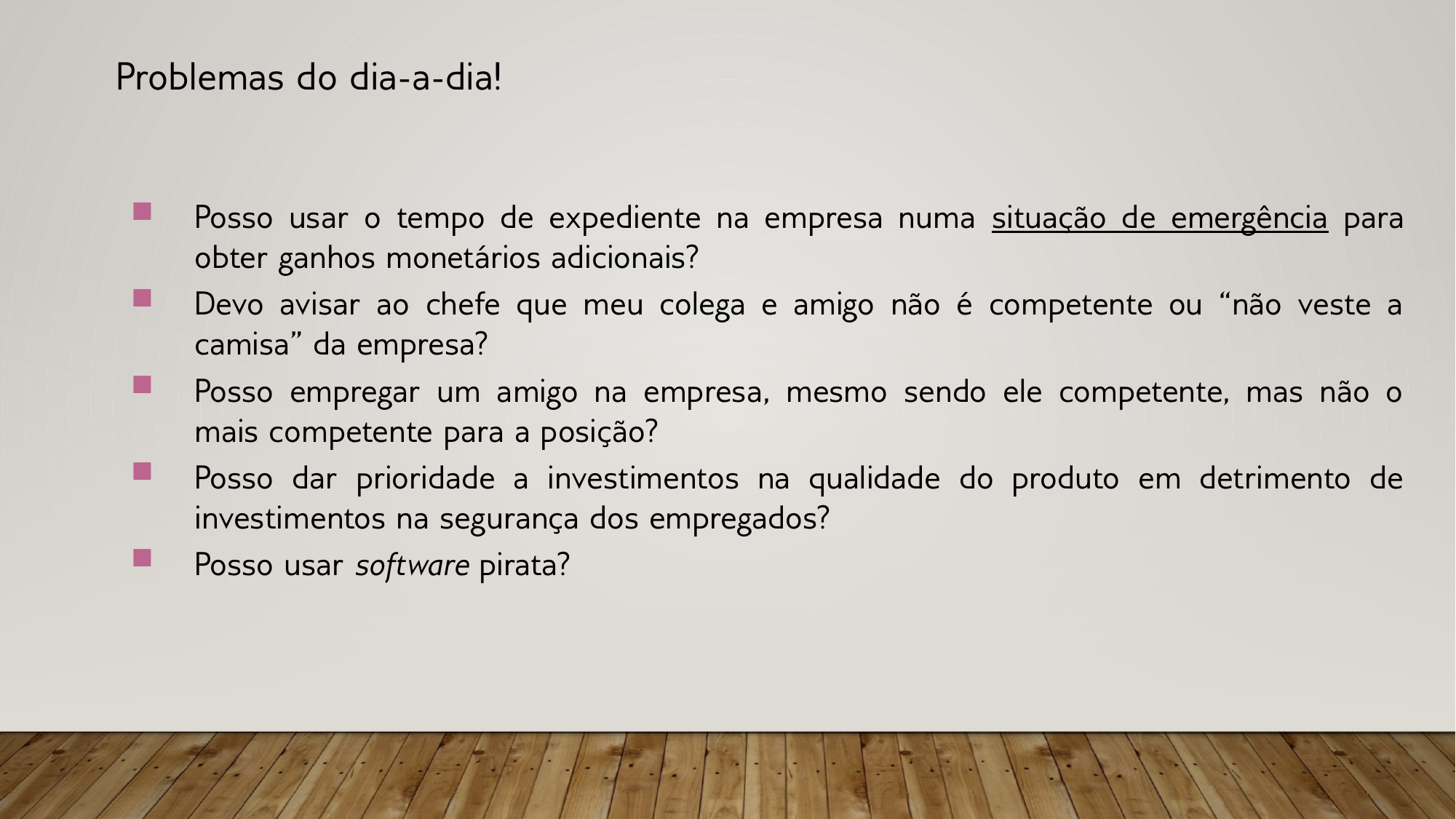

Problemas do dia-a-dia!
Posso usar o tempo de expediente na empresa numa situação de emergência para obter ganhos monetários adicionais?
Devo avisar ao chefe que meu colega e amigo não é competente ou “não veste a camisa” da empresa?
Posso empregar um amigo na empresa, mesmo sendo ele competente, mas não o mais competente para a posição?
Posso dar prioridade a investimentos na qualidade do produto em detrimento de investimentos na segurança dos empregados?
Posso usar software pirata?